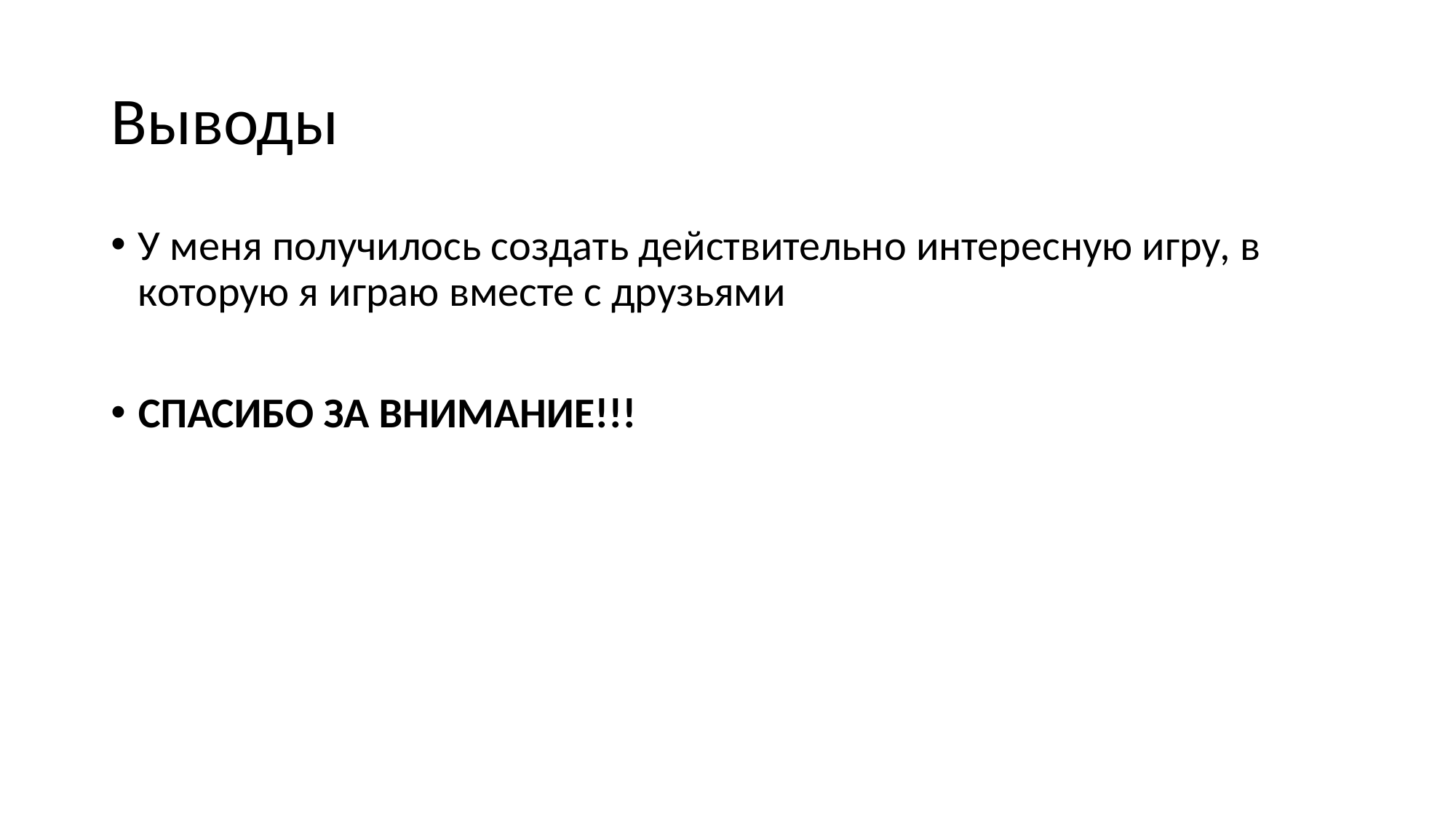

# Выводы
У меня получилось создать действительно интересную игру, в которую я играю вместе с друзьями

СПАСИБО ЗА ВНИМАНИЕ!!!